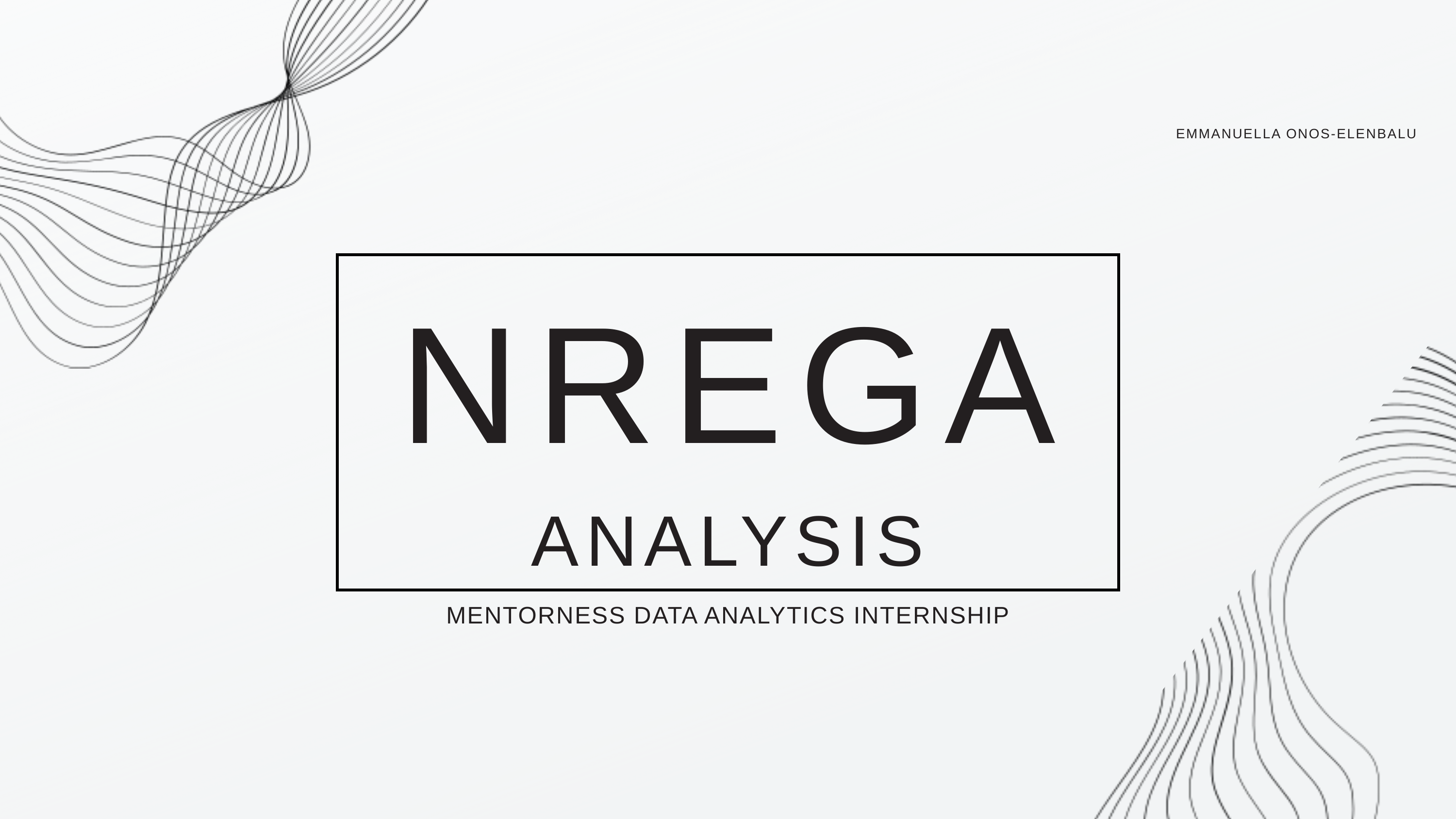

EMMANUELLA ONOS-ELENBALU
NREGA

ANALYSIS
MENTORNESS DATA ANALYTICS INTERNSHIP